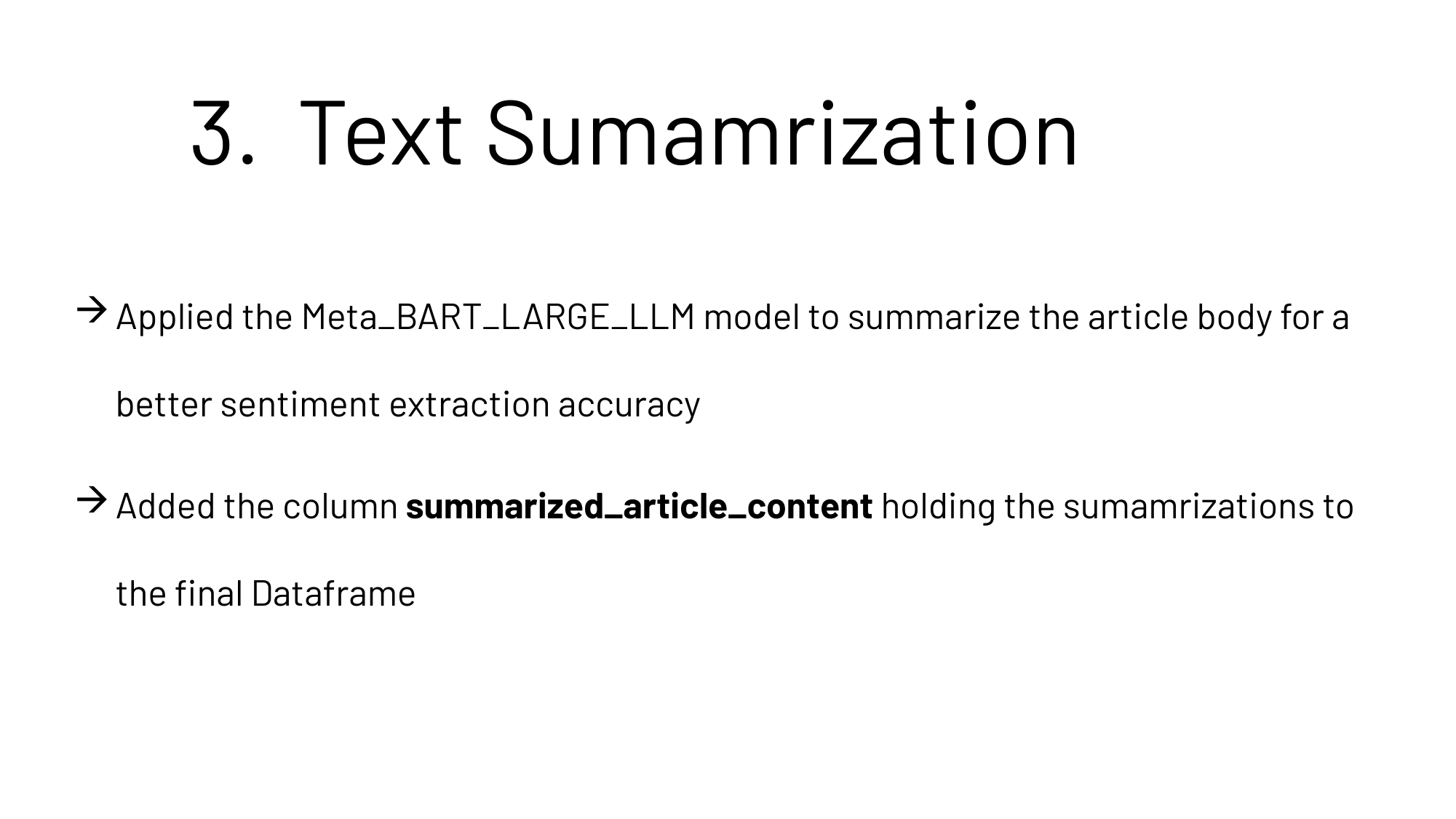

# 3.  Text Sumamrization
Applied the Meta_BART_LARGE_LLM model to summarize the article body for a better sentiment extraction accuracy
Added the column summarized_article_content holding the sumamrizations to the final Dataframe